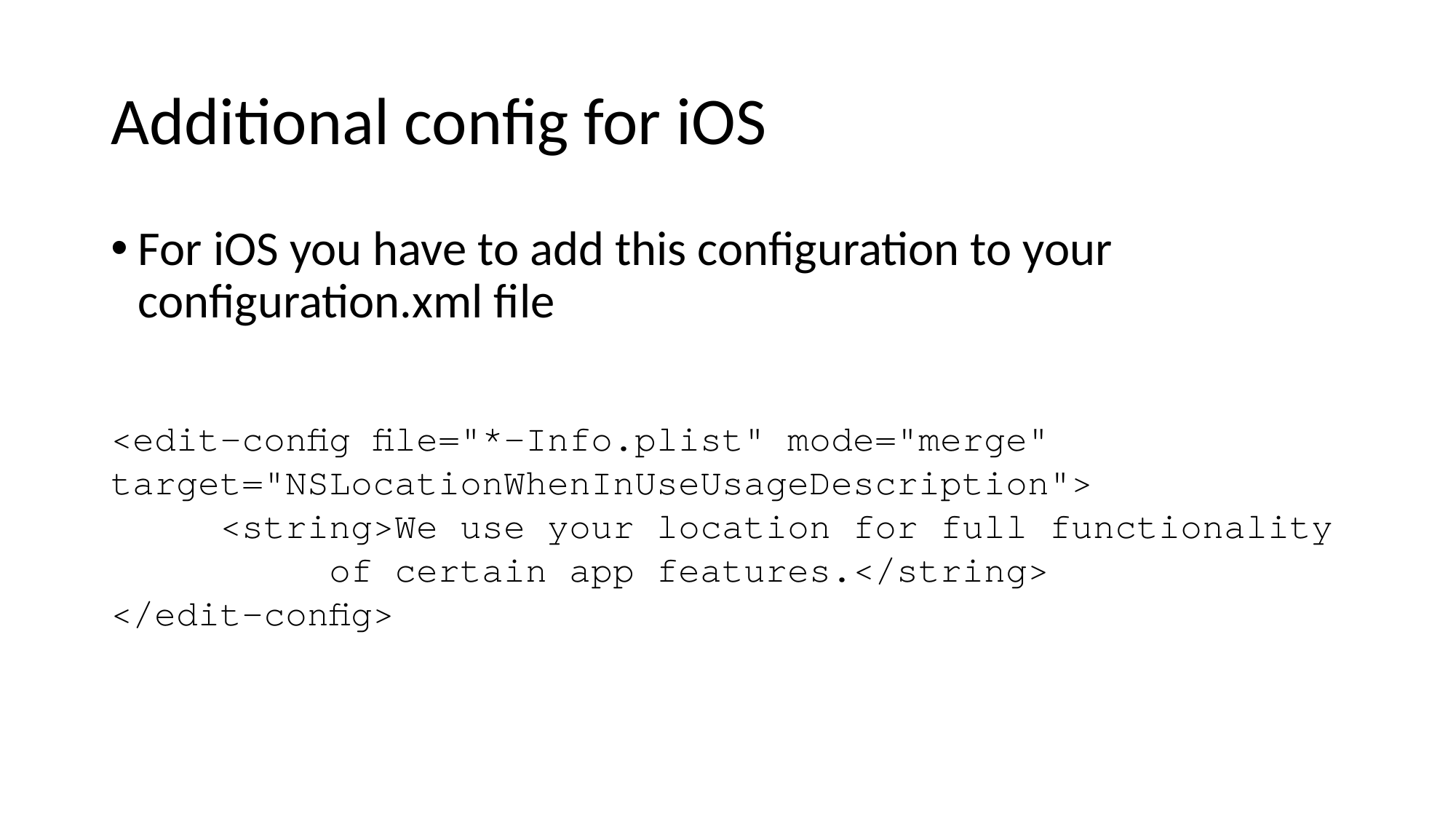

# Additional config for iOS
For iOS you have to add this configuration to your configuration.xml file
<edit-config file="*-Info.plist" mode="merge" 	target="NSLocationWhenInUseUsageDescription">
   	<string>We use your location for full functionality
		of certain app features.</string>
</edit-config>